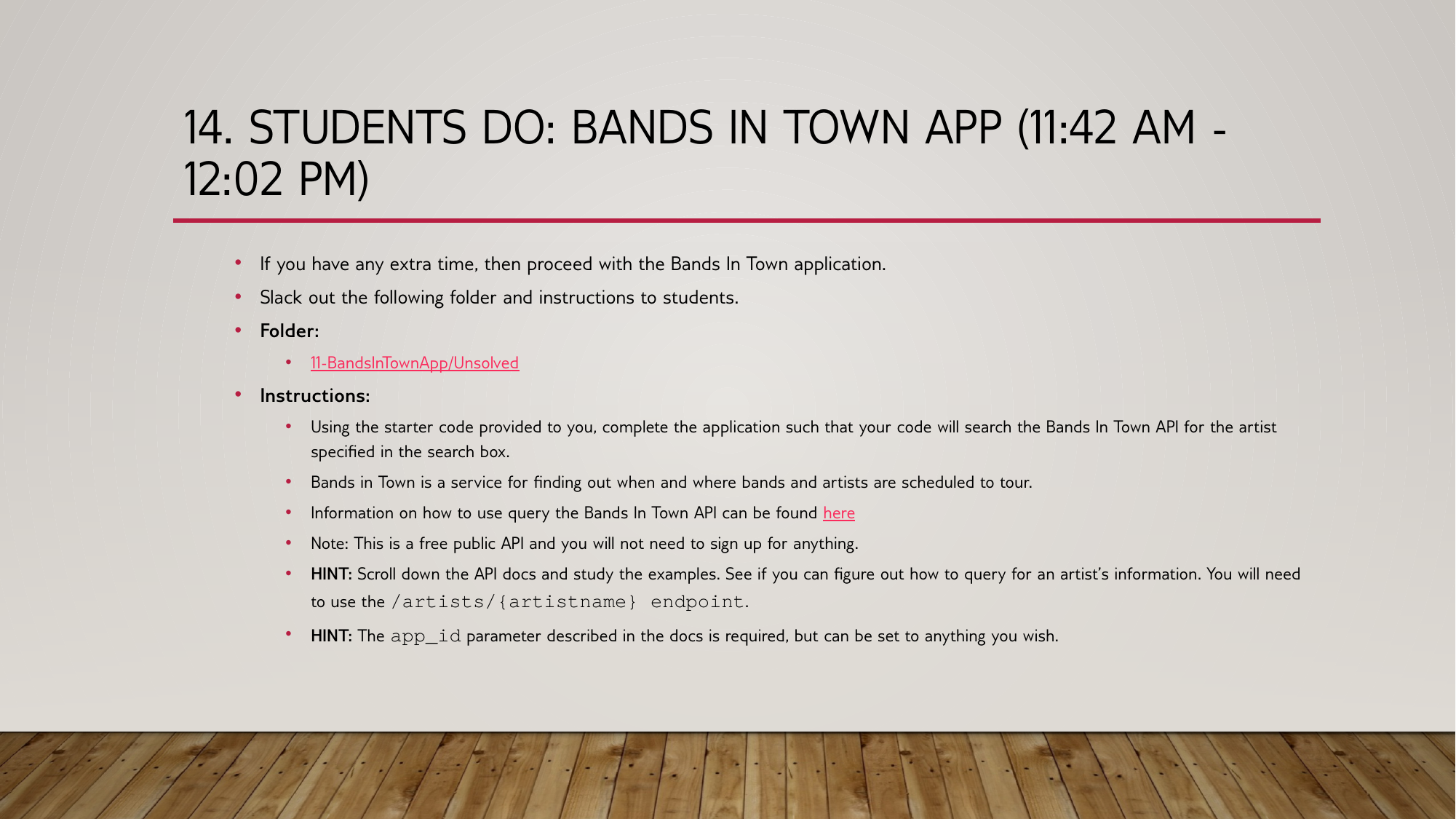

# 14. Students Do: Bands In Town App (11:42 AM - 12:02 PM)
If you have any extra time, then proceed with the Bands In Town application.
Slack out the following folder and instructions to students.
Folder:
11-BandsInTownApp/Unsolved
Instructions:
Using the starter code provided to you, complete the application such that your code will search the Bands In Town API for the artist specified in the search box.
Bands in Town is a service for finding out when and where bands and artists are scheduled to tour.
Information on how to use query the Bands In Town API can be found here
Note: This is a free public API and you will not need to sign up for anything.
HINT: Scroll down the API docs and study the examples. See if you can figure out how to query for an artist’s information. You will need to use the /artists/{artistname} endpoint.
HINT: The app_id parameter described in the docs is required, but can be set to anything you wish.